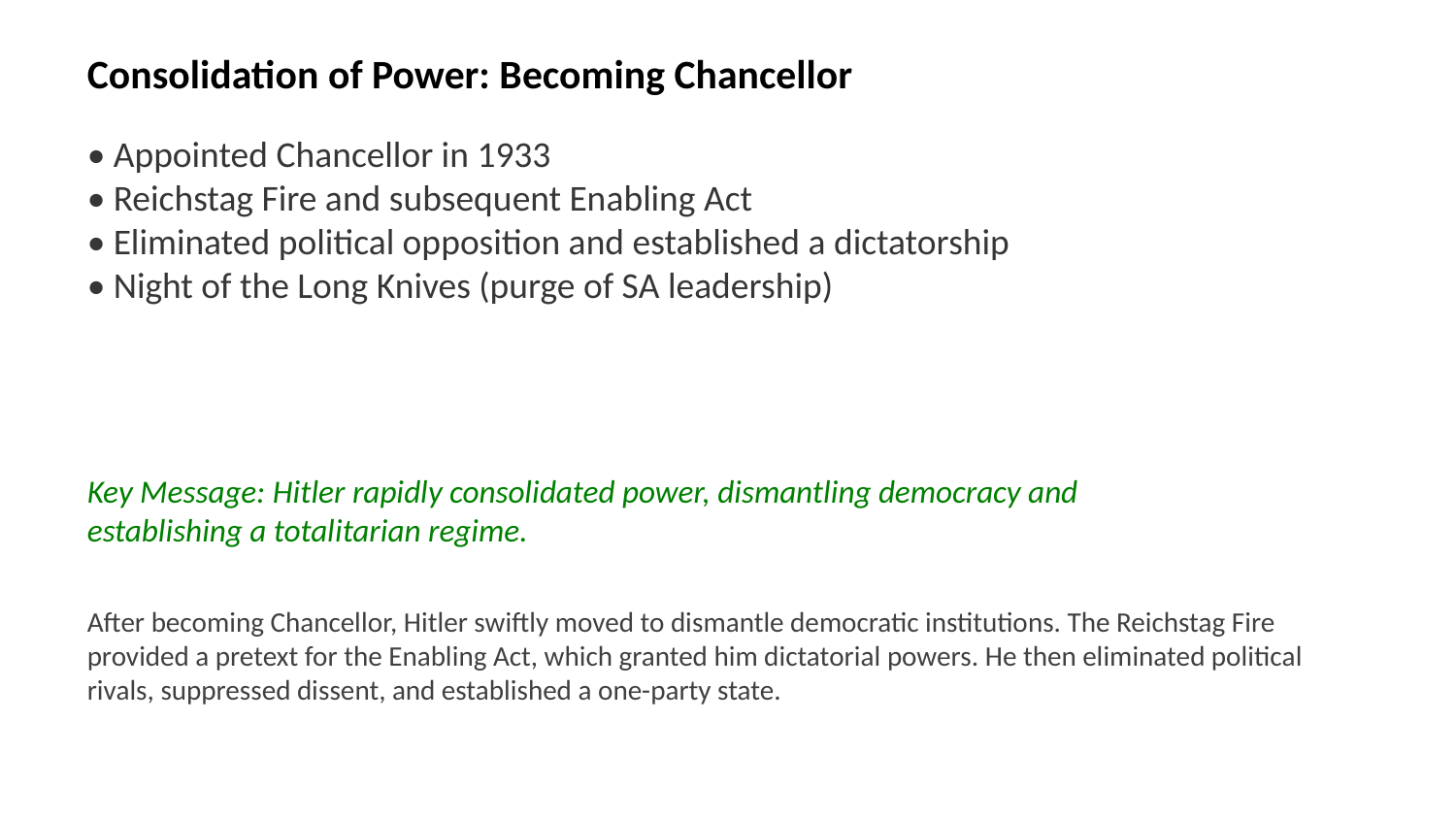

Consolidation of Power: Becoming Chancellor
• Appointed Chancellor in 1933
• Reichstag Fire and subsequent Enabling Act
• Eliminated political opposition and established a dictatorship
• Night of the Long Knives (purge of SA leadership)
Key Message: Hitler rapidly consolidated power, dismantling democracy and establishing a totalitarian regime.
After becoming Chancellor, Hitler swiftly moved to dismantle democratic institutions. The Reichstag Fire provided a pretext for the Enabling Act, which granted him dictatorial powers. He then eliminated political rivals, suppressed dissent, and established a one-party state.
Images: Hitler Chancellor, Reichstag Fire, Enabling Act, Night of the Long Knives, concentration camps